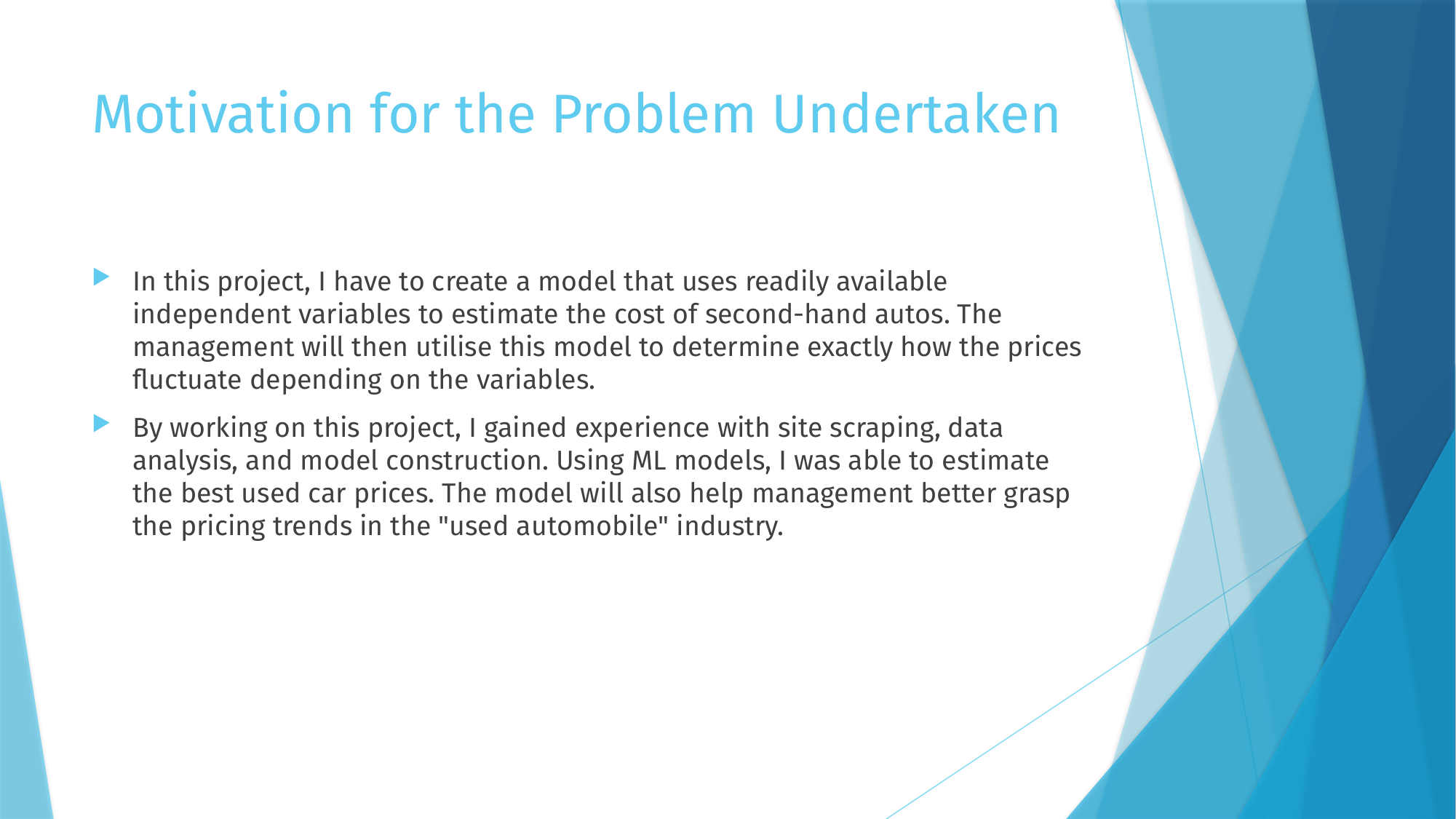

# Motivation for the Problem Undertaken
In this project, I have to create a model that uses readily available independent variables to estimate the cost of second-hand autos. The management will then utilise this model to determine exactly how the prices fluctuate depending on the variables.
By working on this project, I gained experience with site scraping, data analysis, and model construction. Using ML models, I was able to estimate the best used car prices. The model will also help management better grasp the pricing trends in the "used automobile" industry.